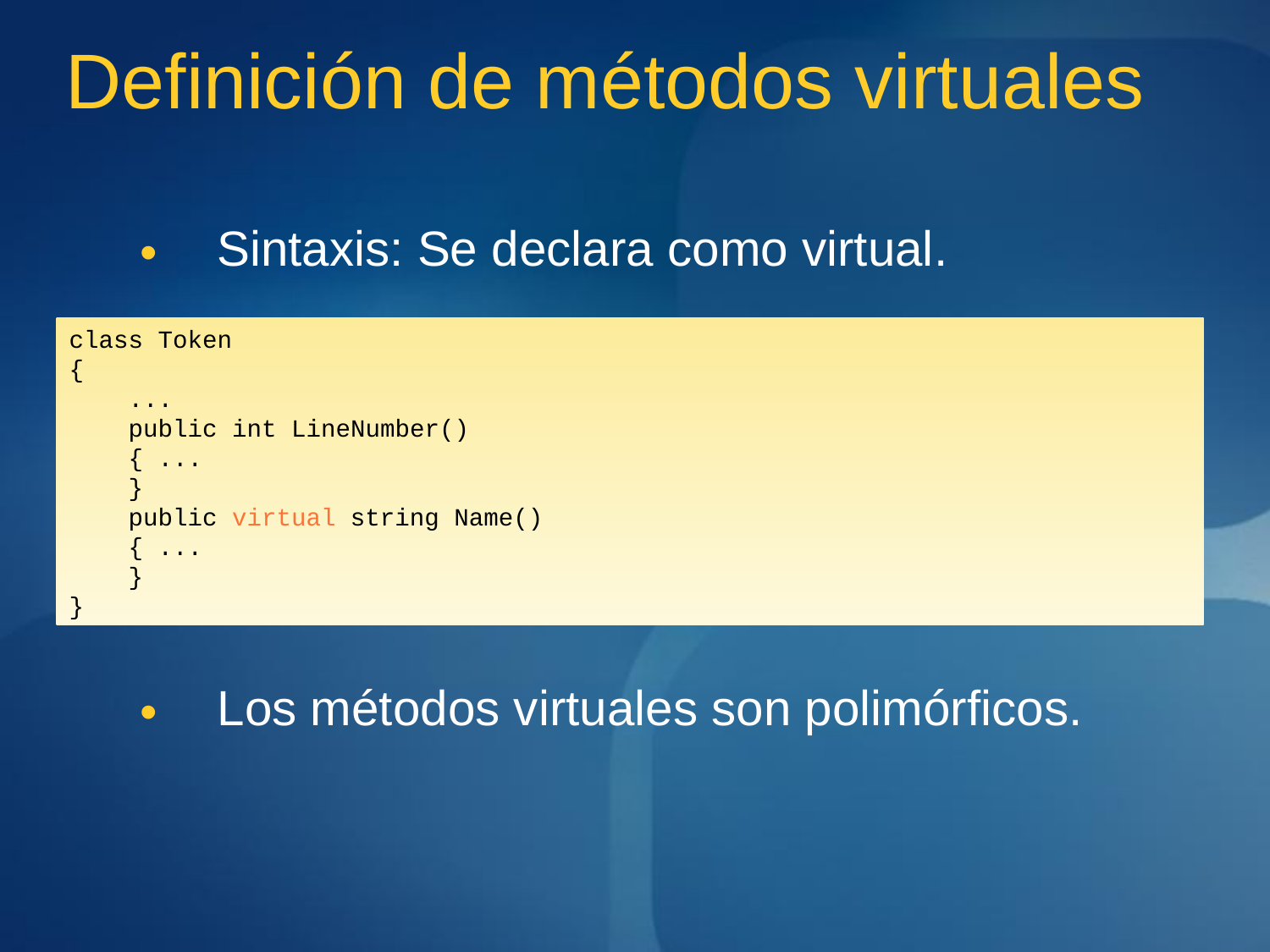

# Definición de métodos virtuales
Sintaxis: Se declara como virtual.

Los métodos virtuales son polimórficos.
class Token
{
    ...
    public int LineNumber()
    { ...
    }
    public virtual string Name()
    { ...
    }
}